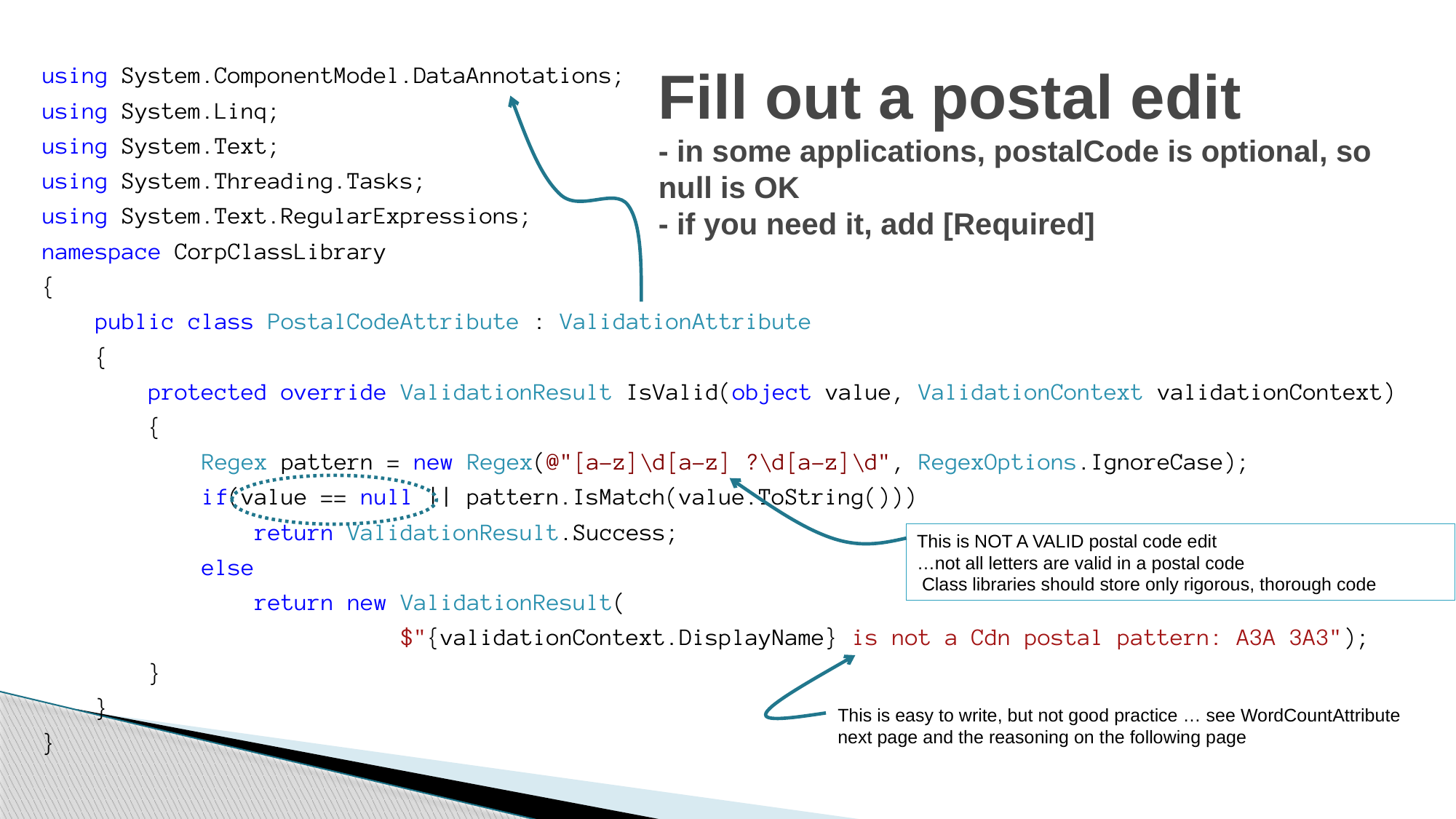

# Fill out a postal edit - in some applications, postalCode is optional, so null is OK - if you need it, add [Required]
using System.ComponentModel.DataAnnotations;
using System.Linq;
using System.Text;
using System.Threading.Tasks;
using System.Text.RegularExpressions;
namespace CorpClassLibrary
{
    public class PostalCodeAttribute : ValidationAttribute
    {
        protected override ValidationResult IsValid(object value, ValidationContext validationContext)
        {
            Regex pattern = new Regex(@"[a-z]\d[a-z] ?\d[a-z]\d", RegexOptions.IgnoreCase);
            if(value == null || pattern.IsMatch(value.ToString()))
                return ValidationResult.Success;
            else
                return new ValidationResult(
                           $"{validationContext.DisplayName} is not a Cdn postal pattern: A3A 3A3");
        }
    }
}

This is NOT A VALID postal code edit
…not all letters are valid in a postal code
 Class libraries should store only rigorous, thorough code

This is easy to write, but not good practice … see WordCountAttribute next page and the reasoning on the following page